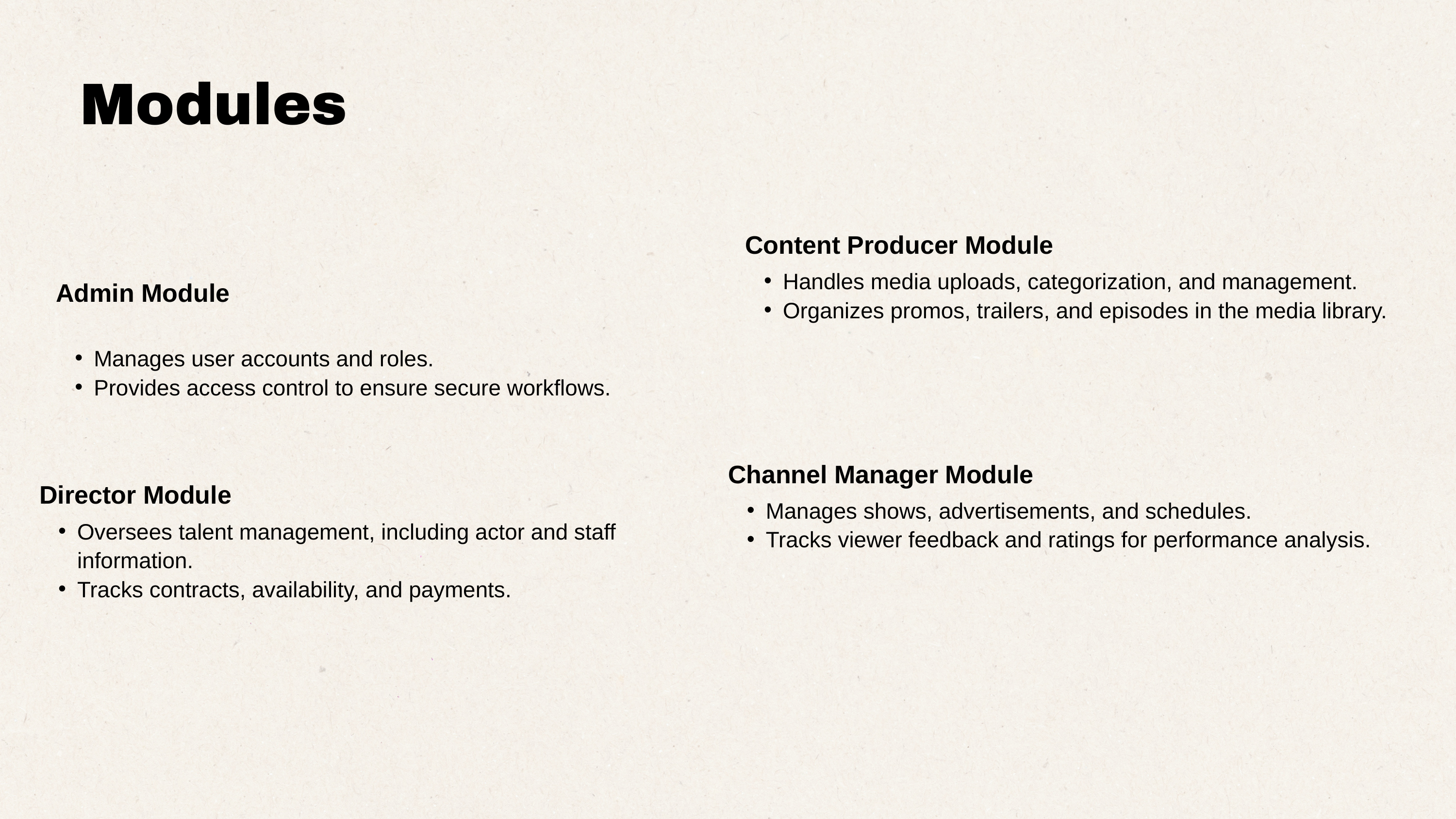

Modules
Content Producer Module
Handles media uploads, categorization, and management.
Organizes promos, trailers, and episodes in the media library.

Admin Module

Manages user accounts and roles.
Provides access control to ensure secure workflows.

Channel Manager Module
Manages shows, advertisements, and schedules.
Tracks viewer feedback and ratings for performance analysis.

Director Module
Oversees talent management, including actor and staff information.
Tracks contracts, availability, and payments.